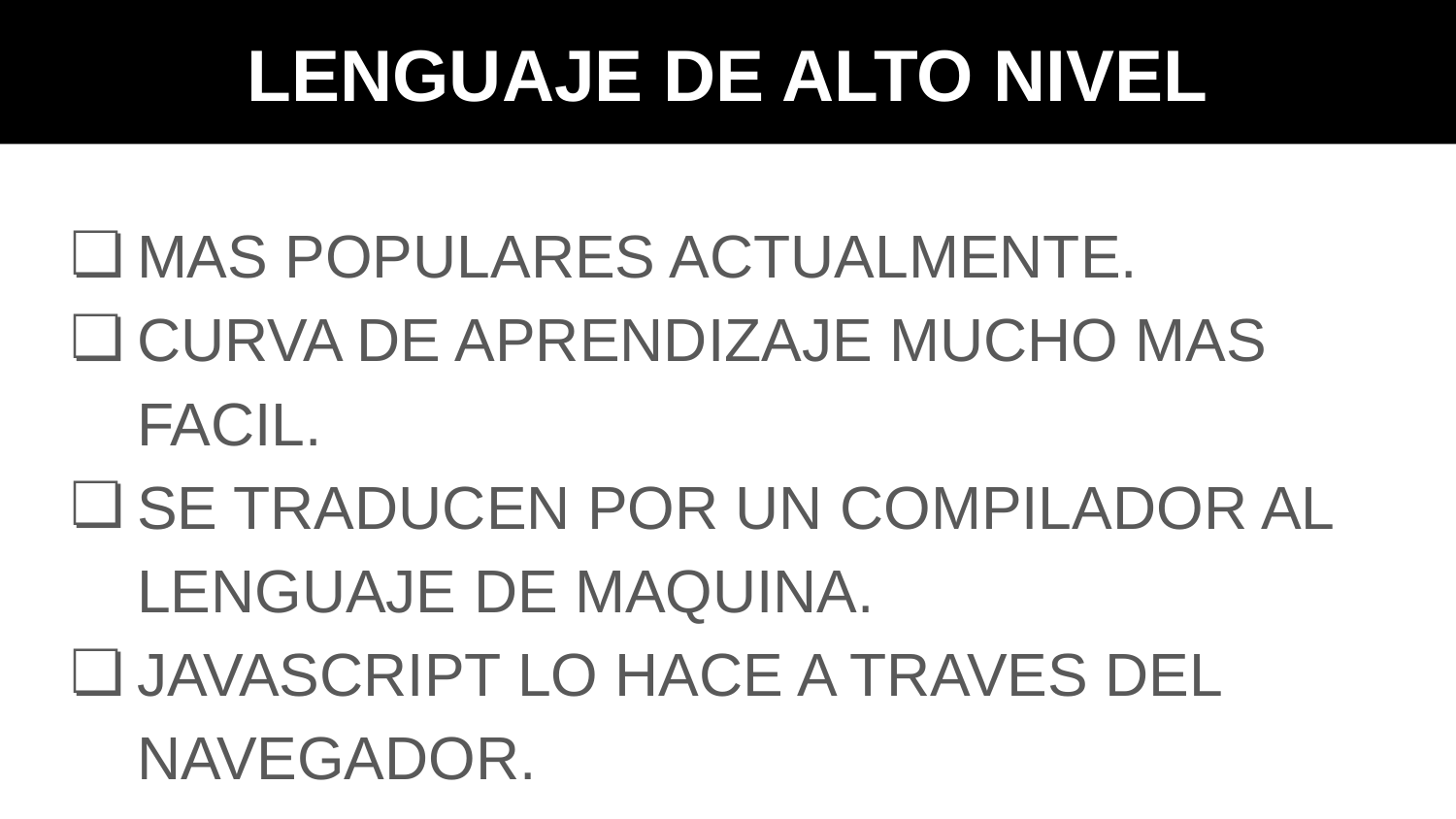

LENGUAJE DE ALTO NIVEL
MAS POPULARES ACTUALMENTE.
CURVA DE APRENDIZAJE MUCHO MAS FACIL.
SE TRADUCEN POR UN COMPILADOR AL LENGUAJE DE MAQUINA.
JAVASCRIPT LO HACE A TRAVES DEL NAVEGADOR.